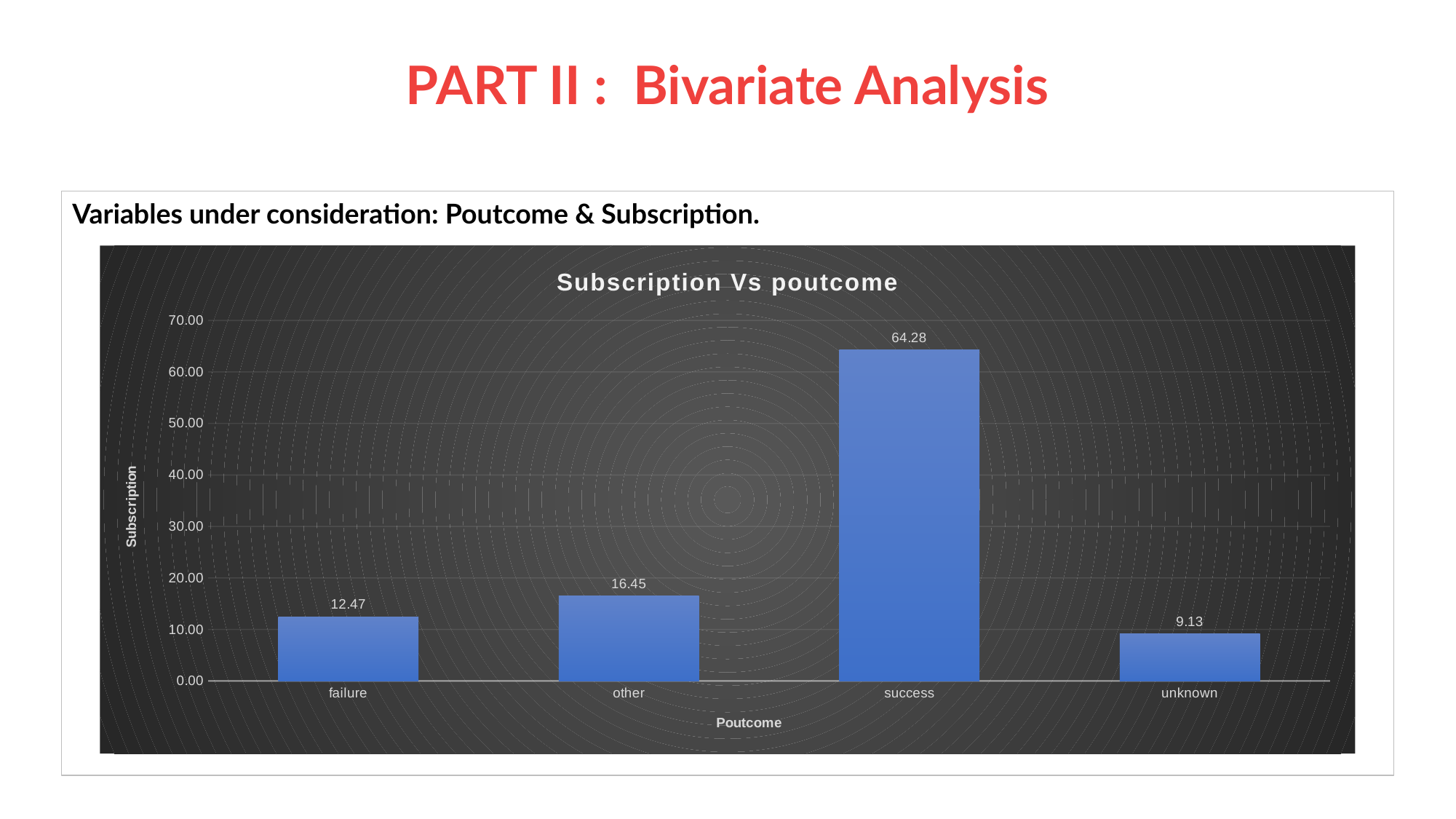

# PART II :  Bivariate Analysis
Variables under consideration: Poutcome & Subscription.

### Chart: Subscription Vs poutcome

| Category | Subscription |
|---|---|
| failure | 12.474098632407792 |
| other | 16.45287228109314 |
| success | 64.27566807313643 |
| unknown | 9.13093415007657 |